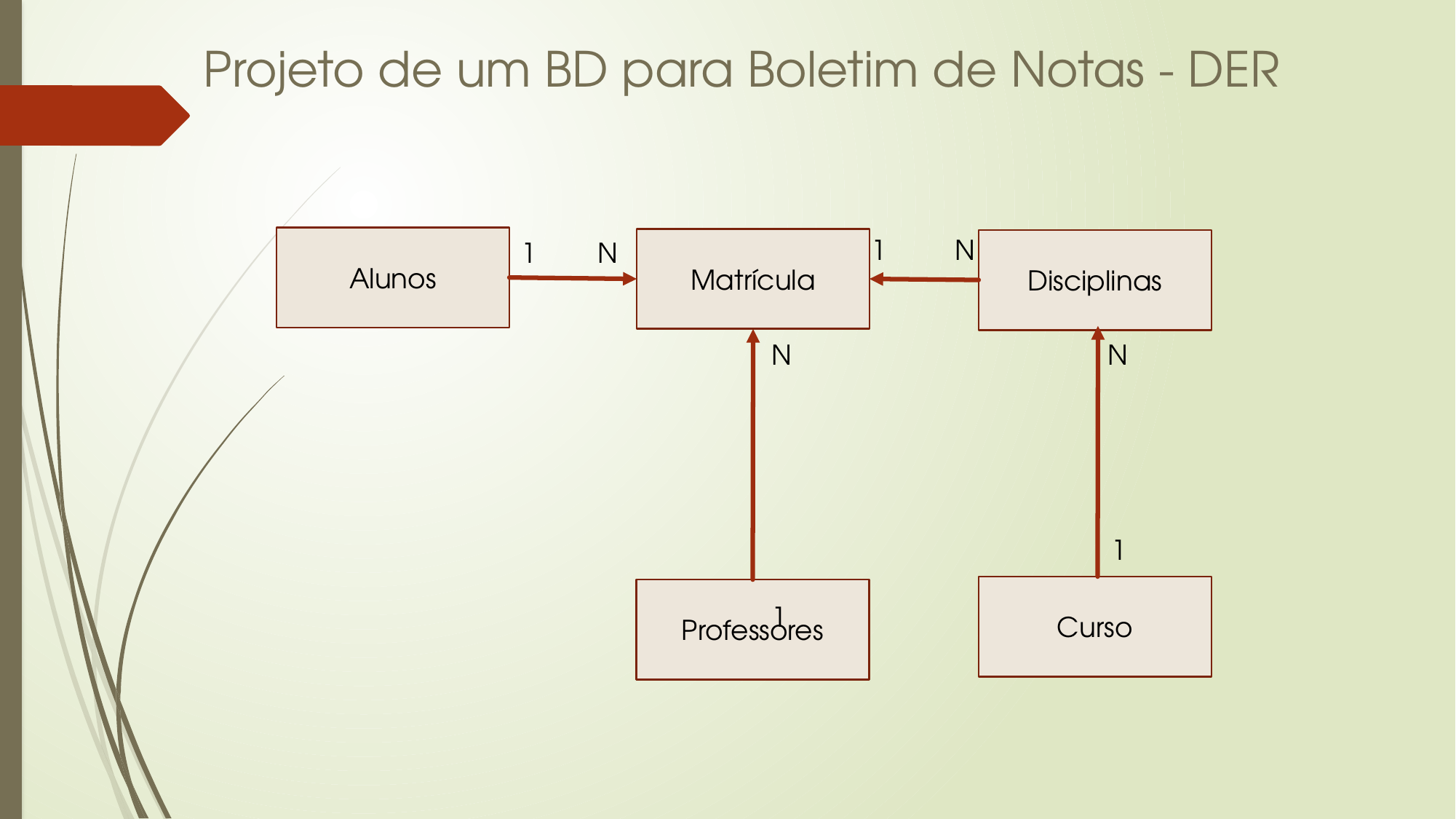

Projeto de um BD para Boletim de Notas - DER
Alunos
1         N
Matrícula
Disciplinas
1        N
N

        1
N

1
Curso
Professores